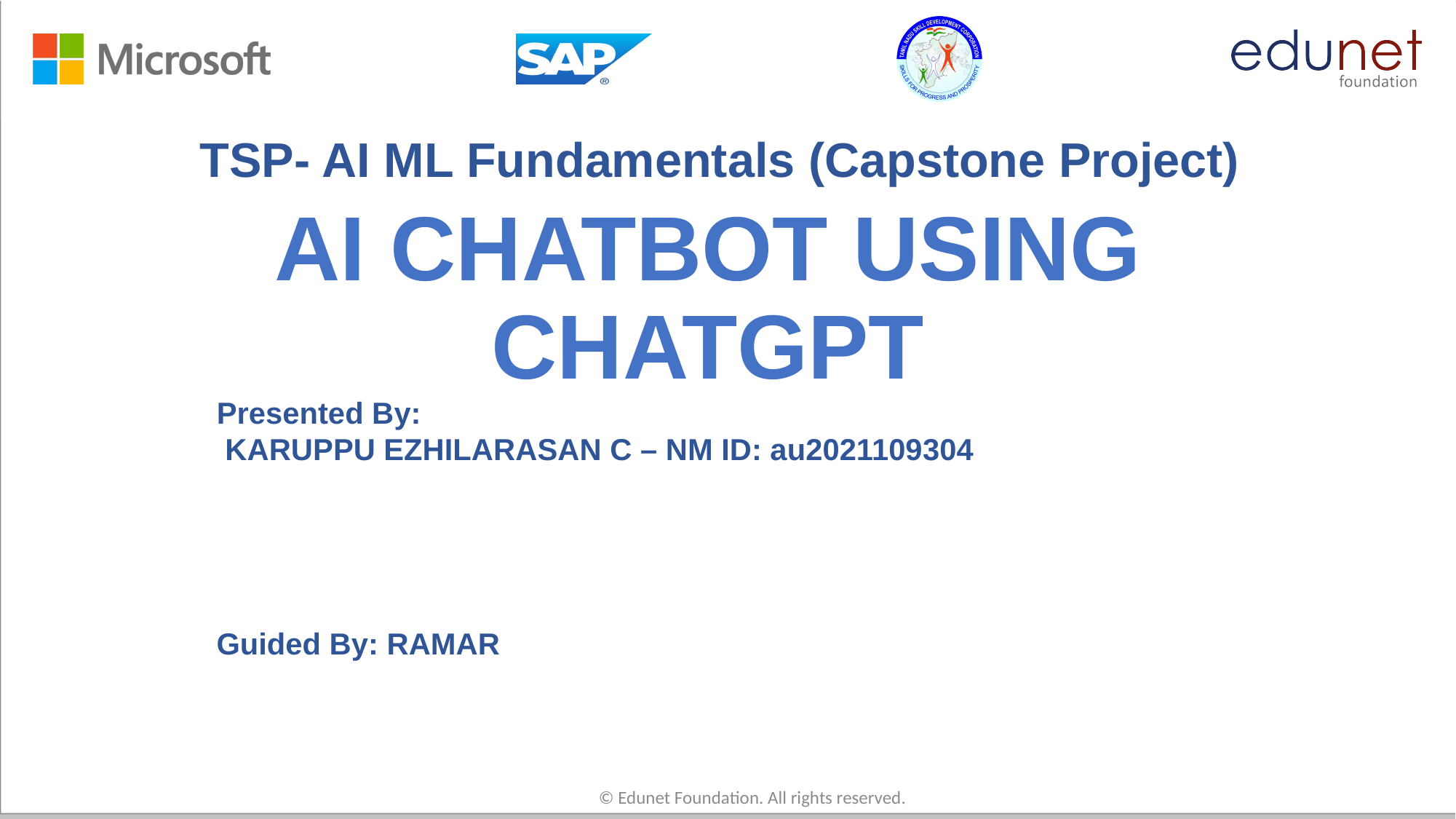

TSP- AI ML Fundamentals (Capstone Project)
# AI CHATBOT USING CHATGPT
Presented By:
 KARUPPU EZHILARASAN C – NM ID: au2021109304
Guided By: RAMAR
© Edunet Foundation. All rights reserved.